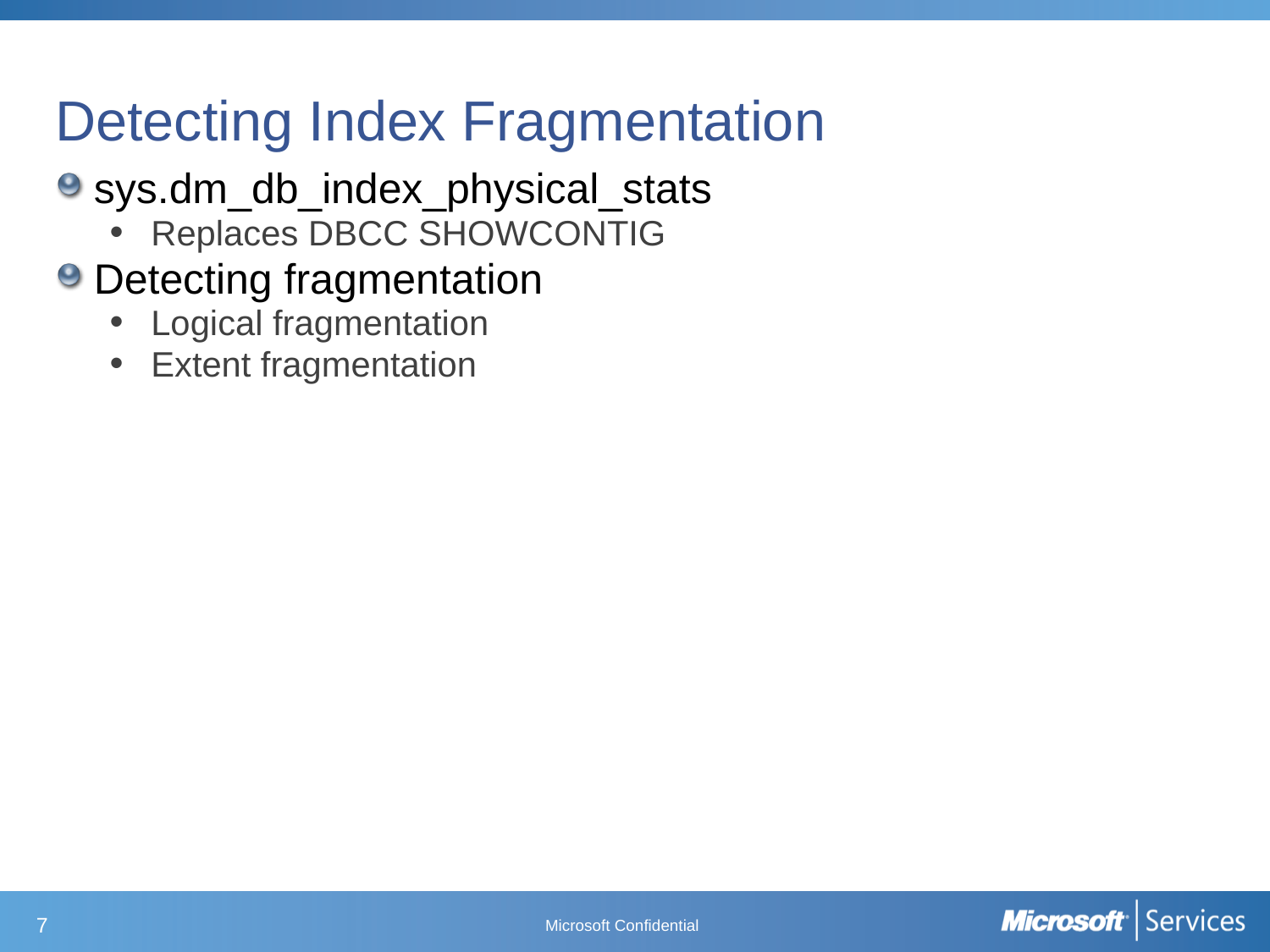

# Detecting Index Fragmentation
sys.dm_db_index_physical_stats
Replaces DBCC SHOWCONTIG
Detecting fragmentation
Logical fragmentation
Extent fragmentation
Microsoft Confidential
7